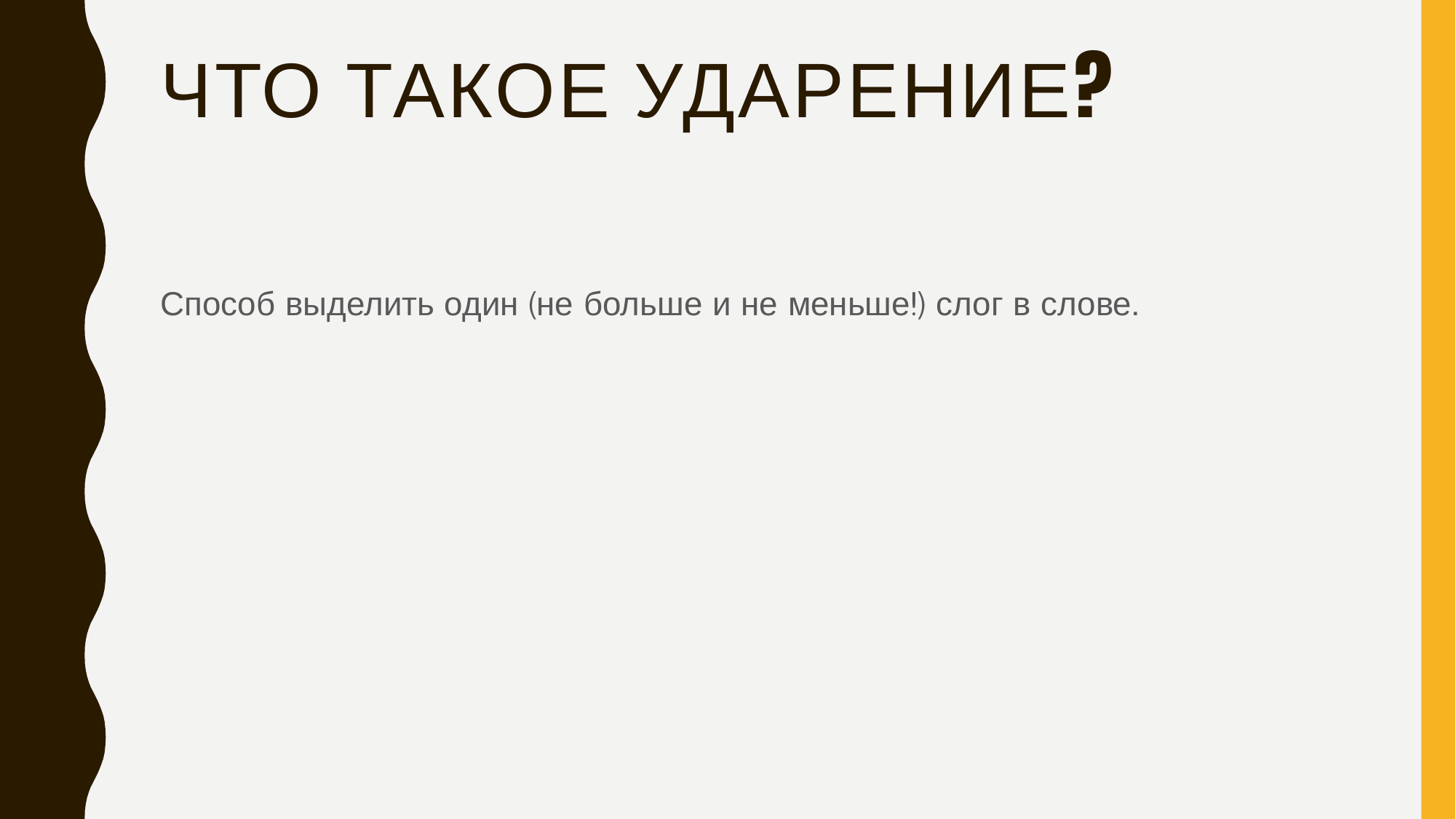

# Что такое ударение?
Способ выделить один (не больше и не меньше!) слог в слове.